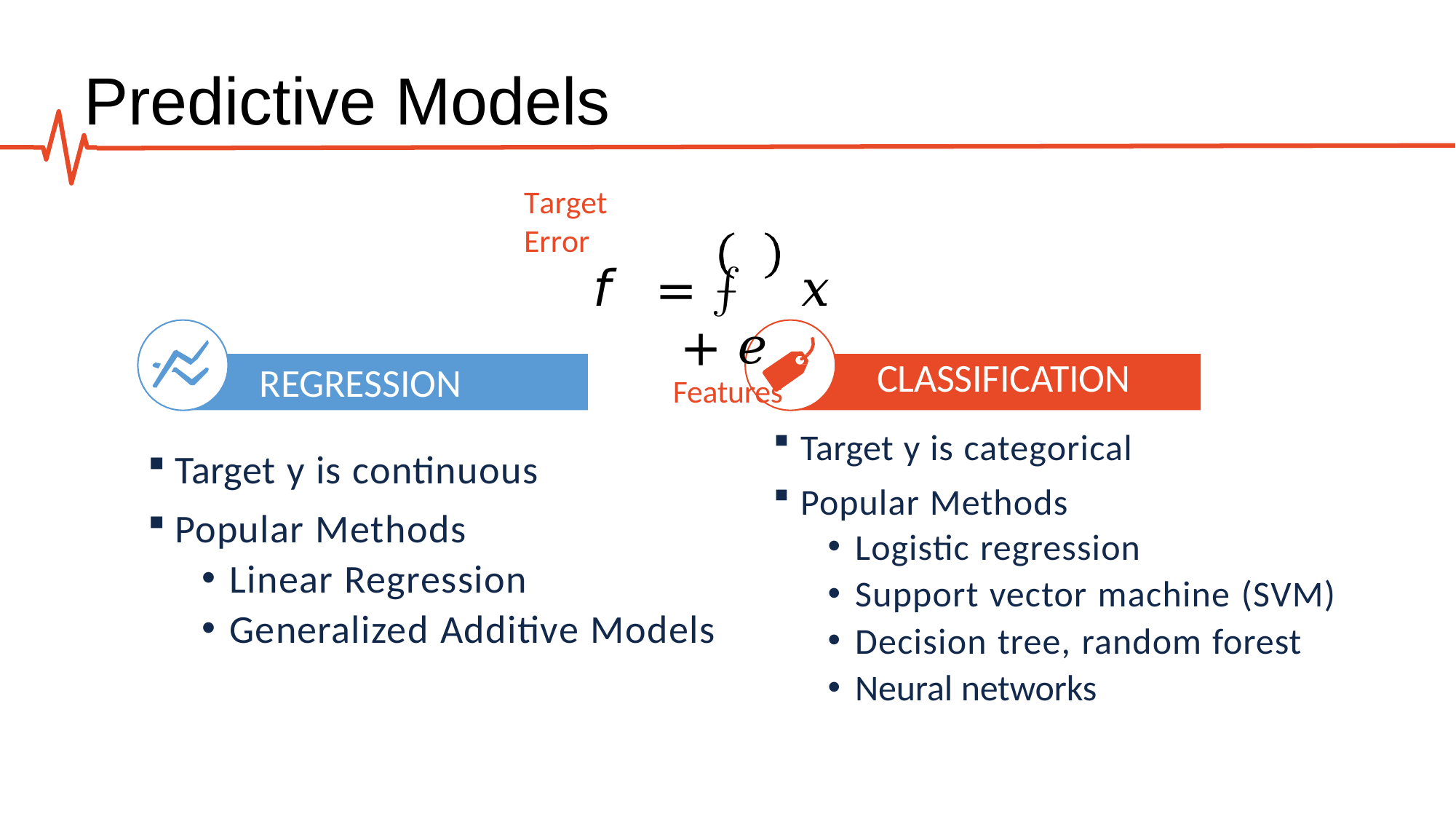

# Predictive Models

Target	Error
𝘧 = ⨍	𝑥	+ 𝑒
Features

CLASSIFICATION
REGRESSION
Target y is categorical
Popular Methods
Logistic regression
Support vector machine (SVM)
Decision tree, random forest
Neural networks
Target y is continuous
Popular Methods
Linear Regression
Generalized Additive Models